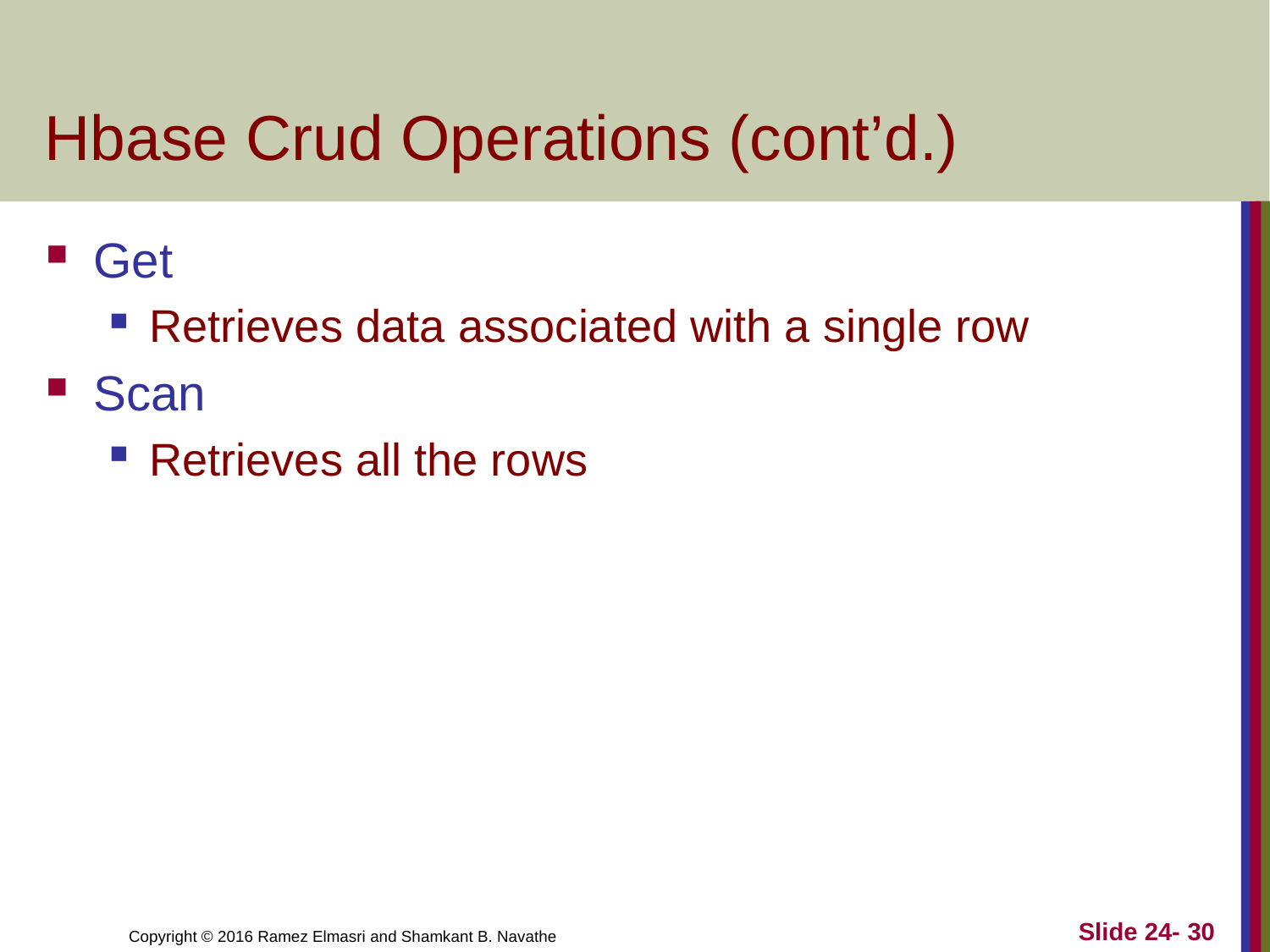

# Hbase Crud Operations (cont’d.)
Get
Retrieves data associated with a single row
Scan
Retrieves all the rows

Slide 24- 30